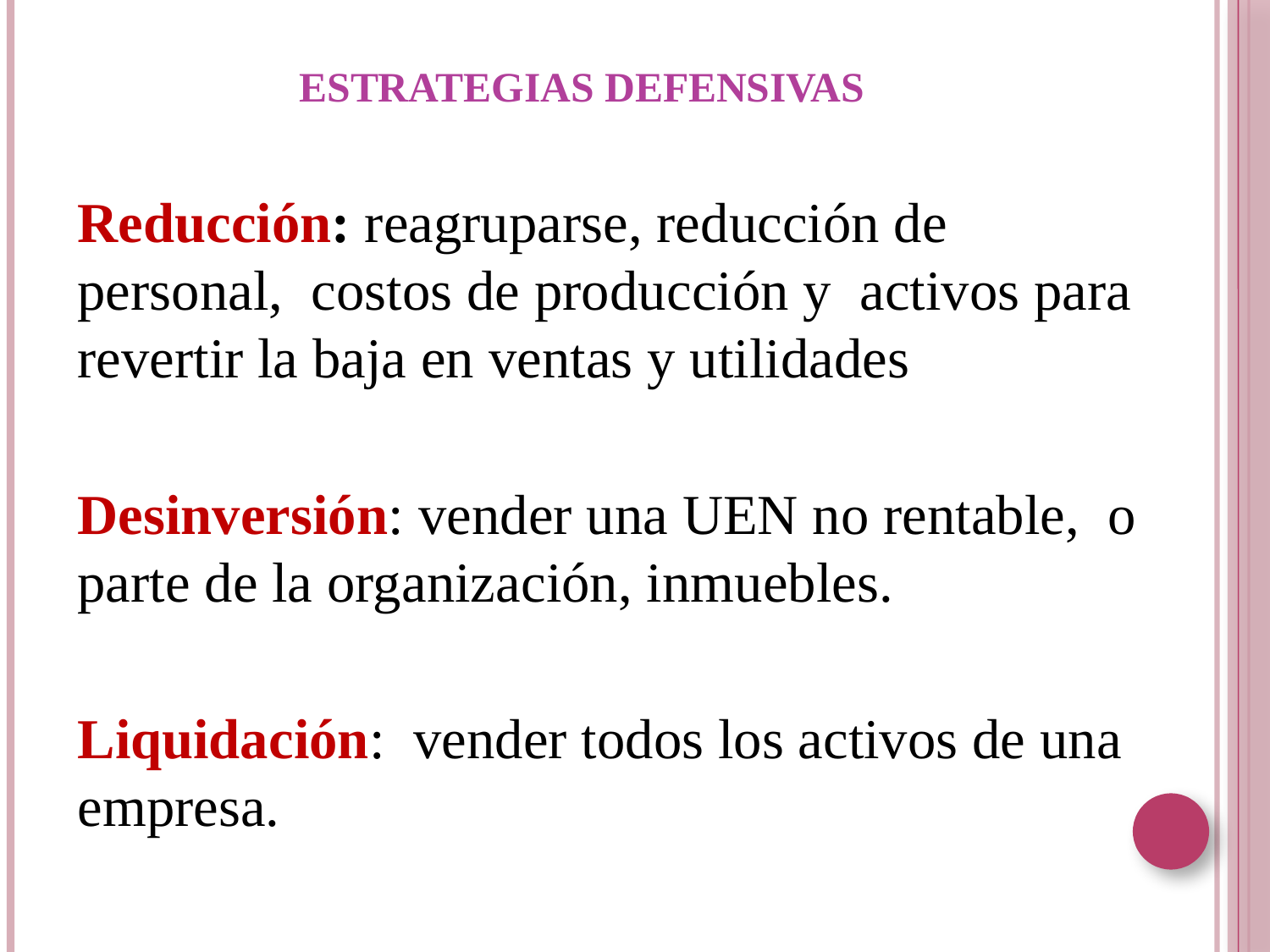

# ESTRATEGIAS DEFENSIVAS
Reducción: reagruparse, reducción de personal,  costos de producción y  activos para revertir la baja en ventas y utilidades

Desinversión: vender una UEN no rentable,  o parte de la organización, inmuebles.

Liquidación:  vender todos los activos de una empresa.